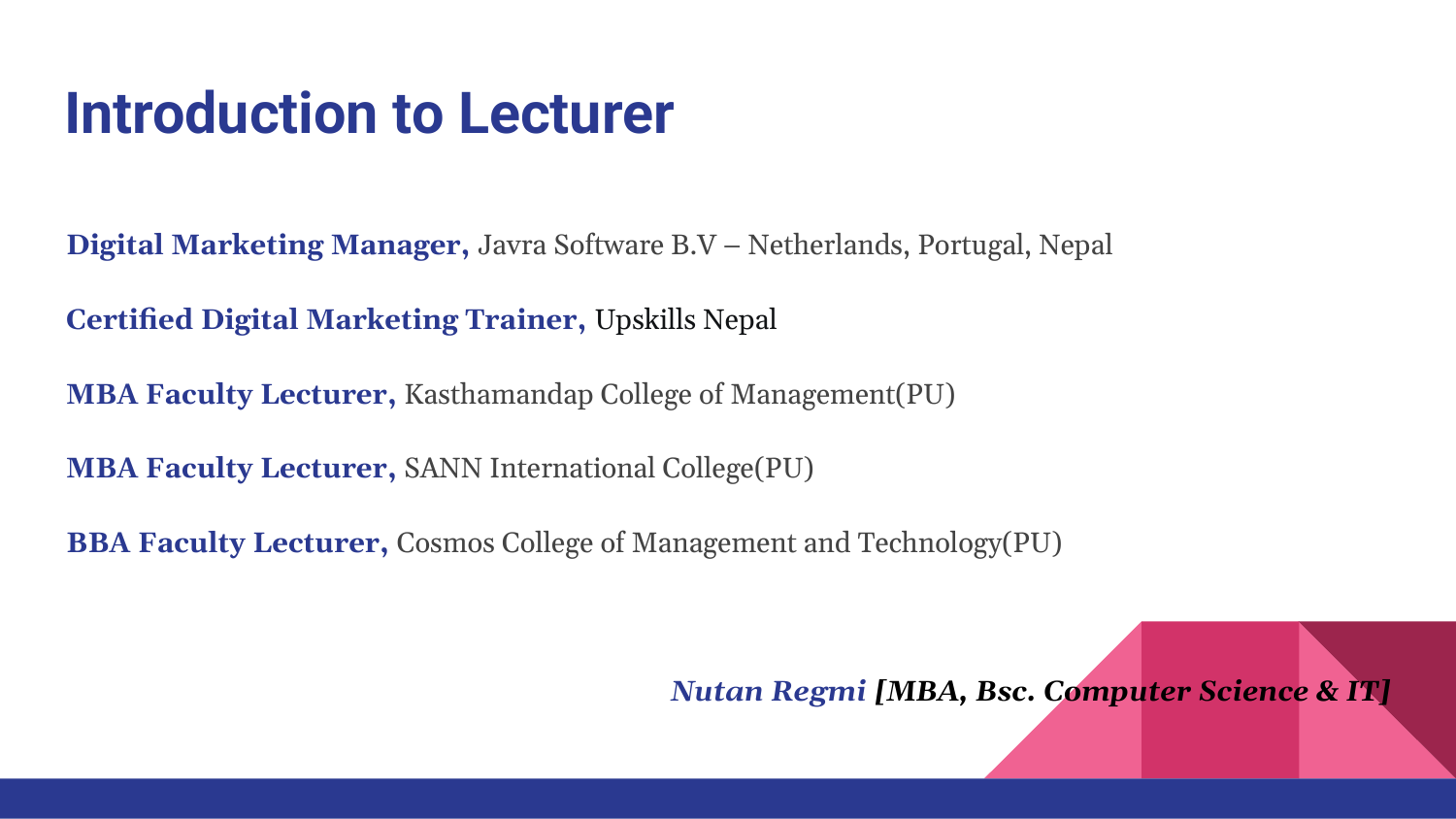

# Introduction to Lecturer
Digital Marketing Manager, Javra Software B.V – Netherlands, Portugal, Nepal
Certified Digital Marketing Trainer, Upskills Nepal
MBA Faculty Lecturer, Kasthamandap College of Management(PU)
MBA Faculty Lecturer, SANN International College(PU)
BBA Faculty Lecturer, Cosmos College of Management and Technology(PU)

Nutan Regmi [MBA, Bsc. Computer Science & IT]